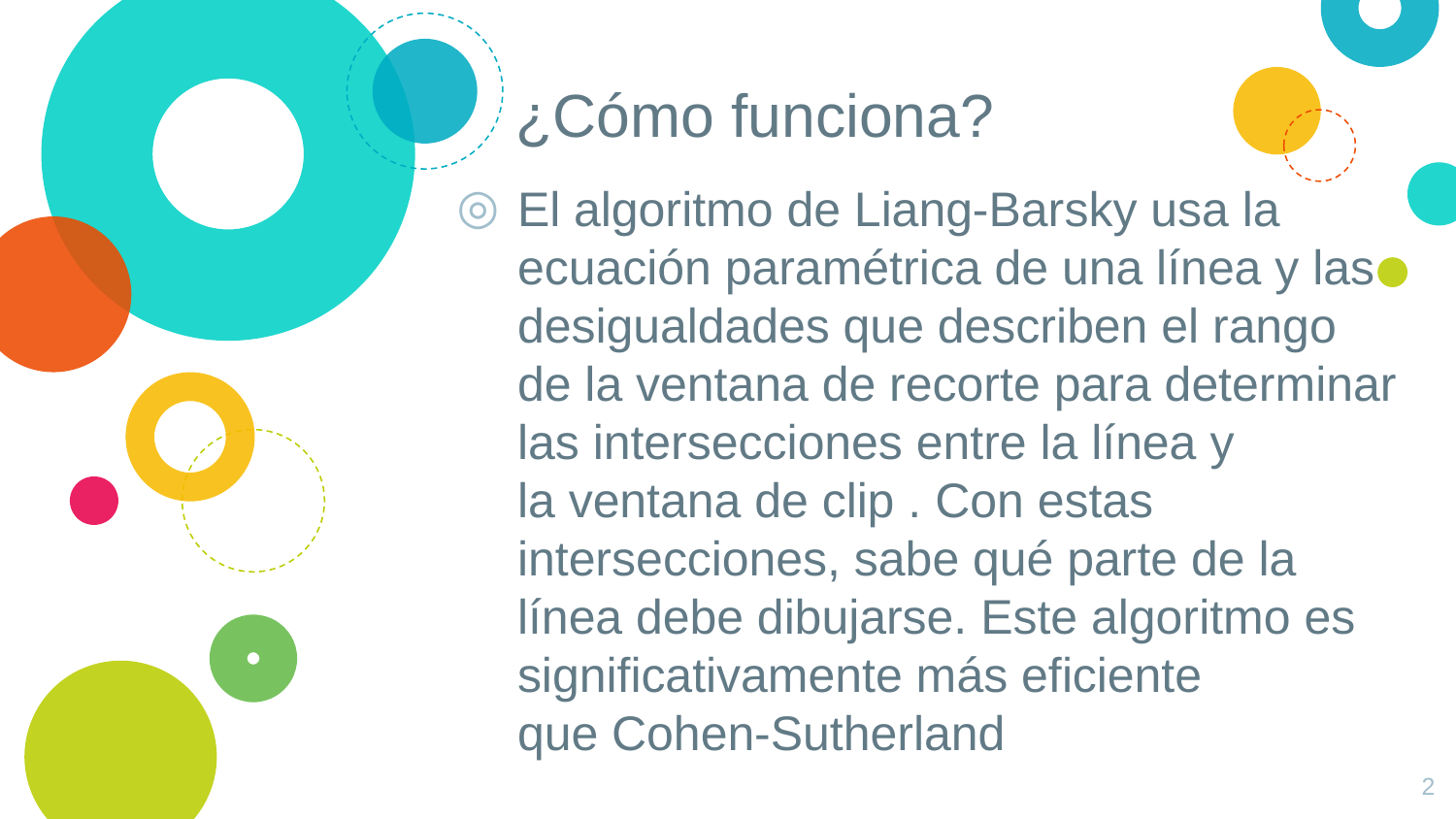

# ¿Cómo funciona?
El algoritmo de Liang-Barsky usa la ecuación paramétrica de una línea y las desigualdades que describen el rango de la ventana de recorte para determinar las intersecciones entre la línea y la ventana de clip . Con estas intersecciones, sabe qué parte de la línea debe dibujarse. Este algoritmo es significativamente más eficiente que Cohen-Sutherland
2